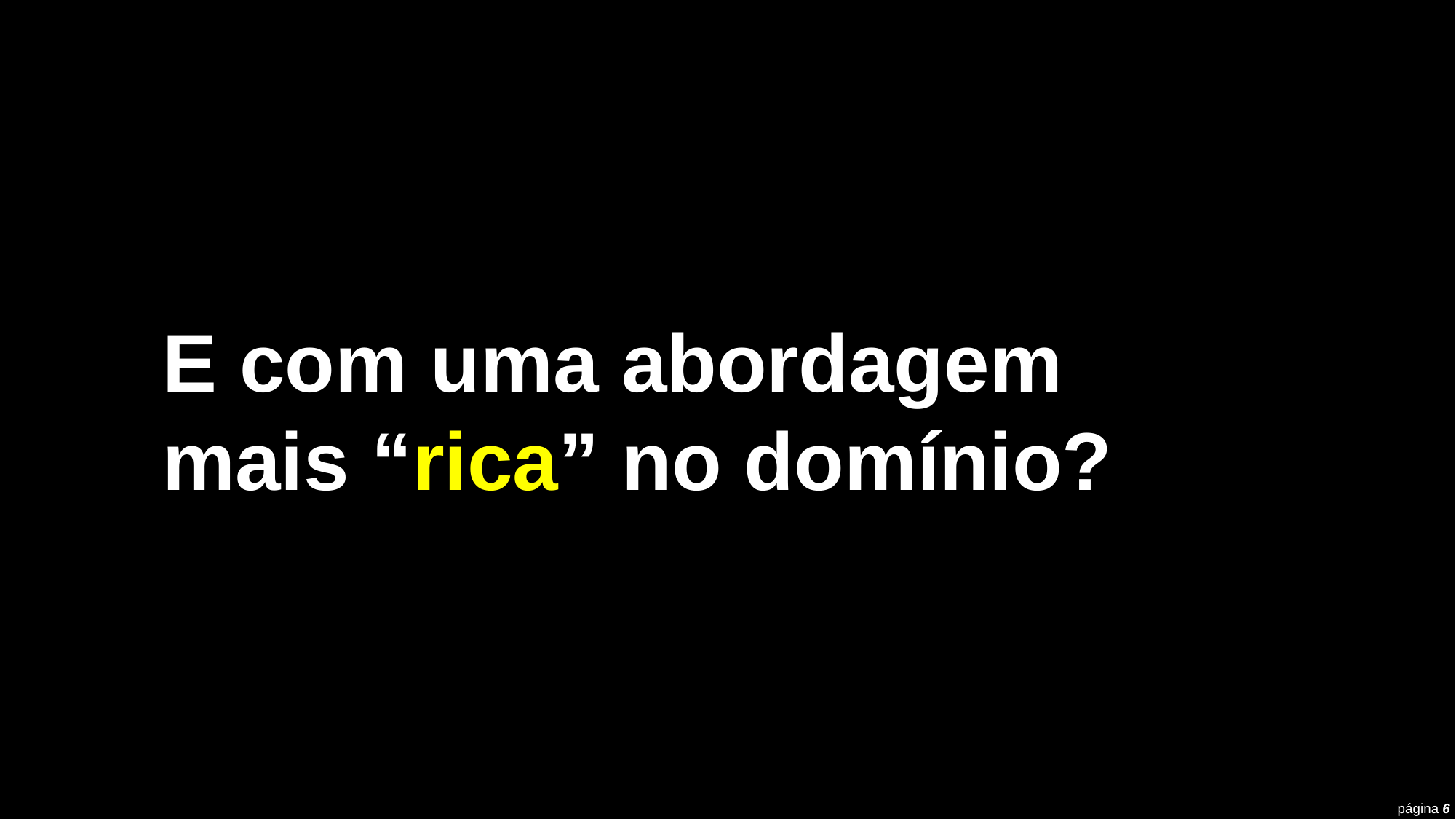

E com uma abordagem mais “rica” no domínio?
página 6